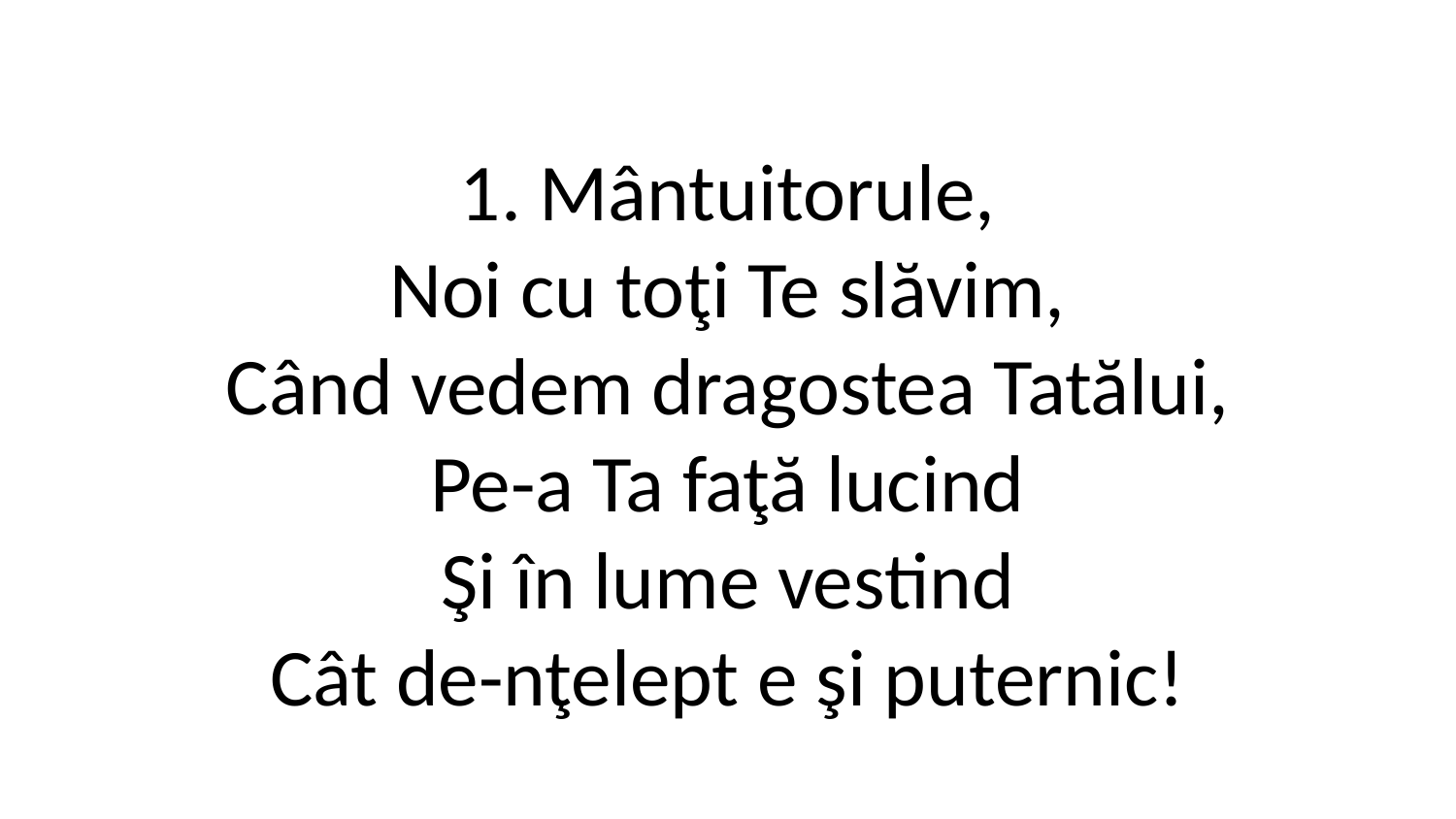

1. Mântuitorule,
Noi cu toţi Te slăvim,
Când vedem dragostea Tatălui,
Pe-a Ta faţă lucind
Şi în lume vestind
Cât de-nţelept e şi puternic!